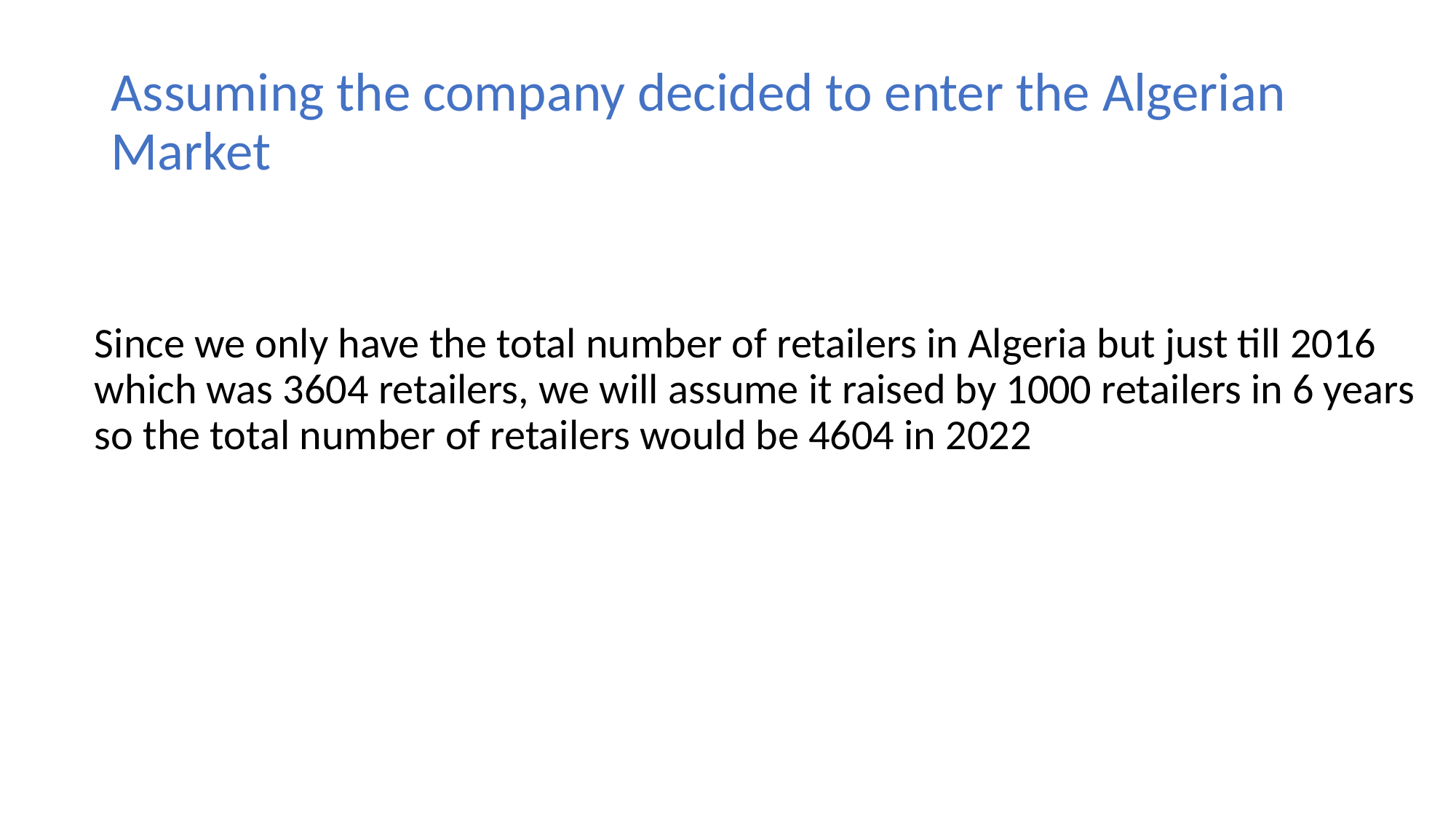

# Assuming the company decided to enter the Algerian Market
Since we only have the total number of retailers in Algeria but just till 2016 which was 3604 retailers, we will assume it raised by 1000 retailers in 6 years so the total number of retailers would be 4604 in 2022